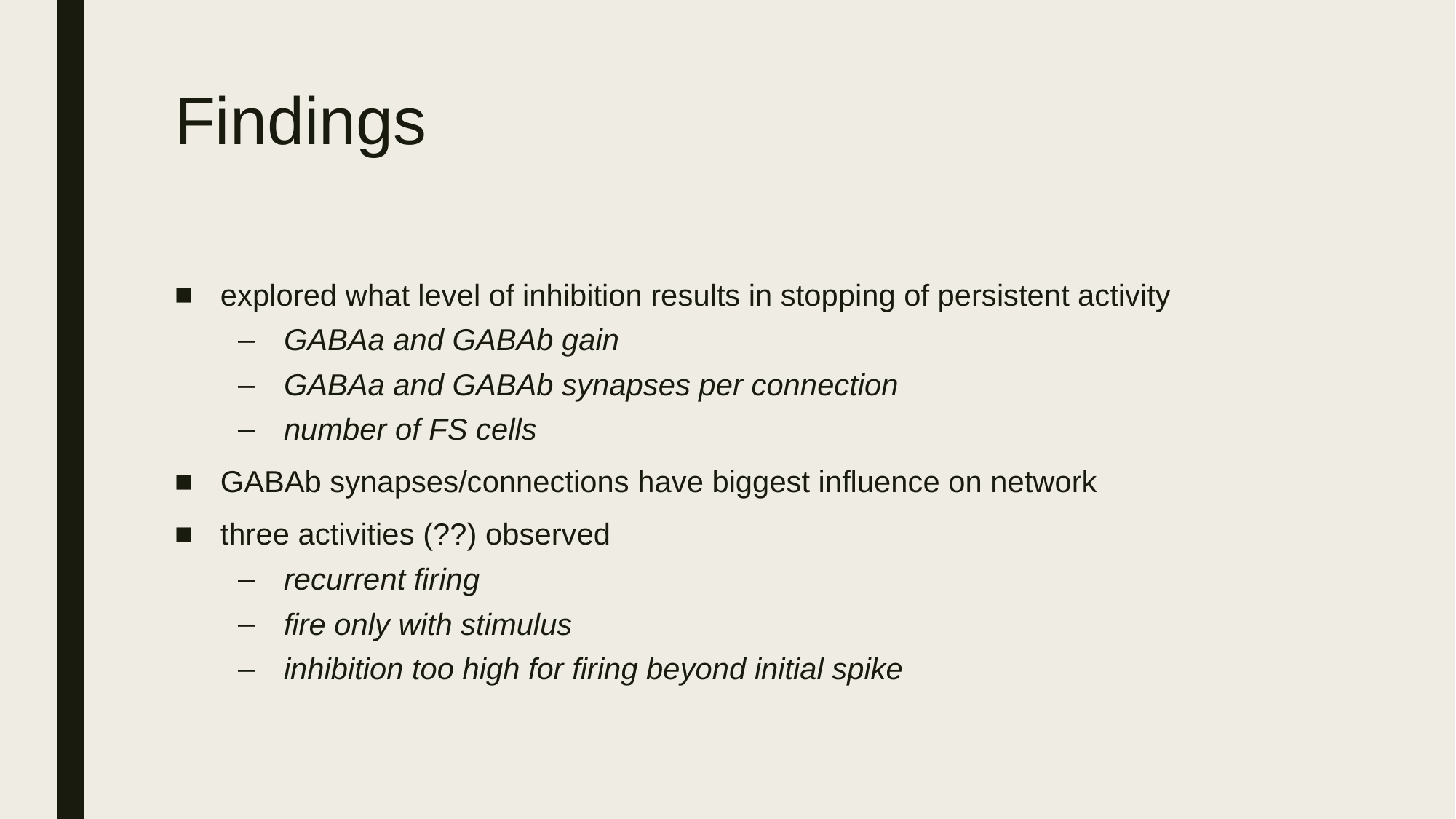

# Findings
explored what level of inhibition results in stopping of persistent activity
GABAa and GABAb gain
GABAa and GABAb synapses per connection
number of FS cells
GABAb synapses/connections have biggest influence on network
three activities (??) observed
recurrent firing
fire only with stimulus
inhibition too high for firing beyond initial spike